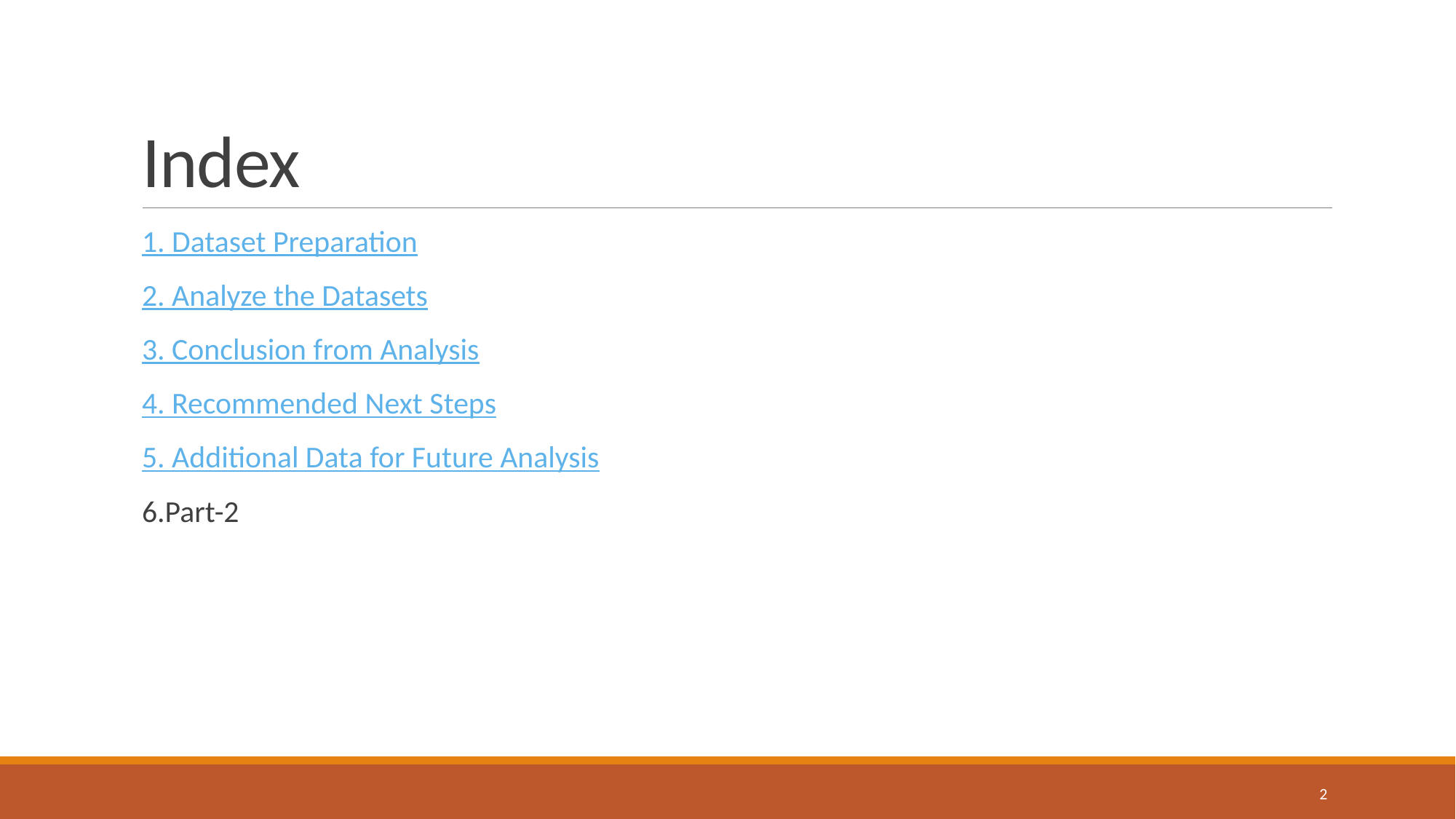

# Index
1. Dataset Preparation
2. Analyze the Datasets
3. Conclusion from Analysis
4. Recommended Next Steps
5. Additional Data for Future Analysis
6.Part-2

2